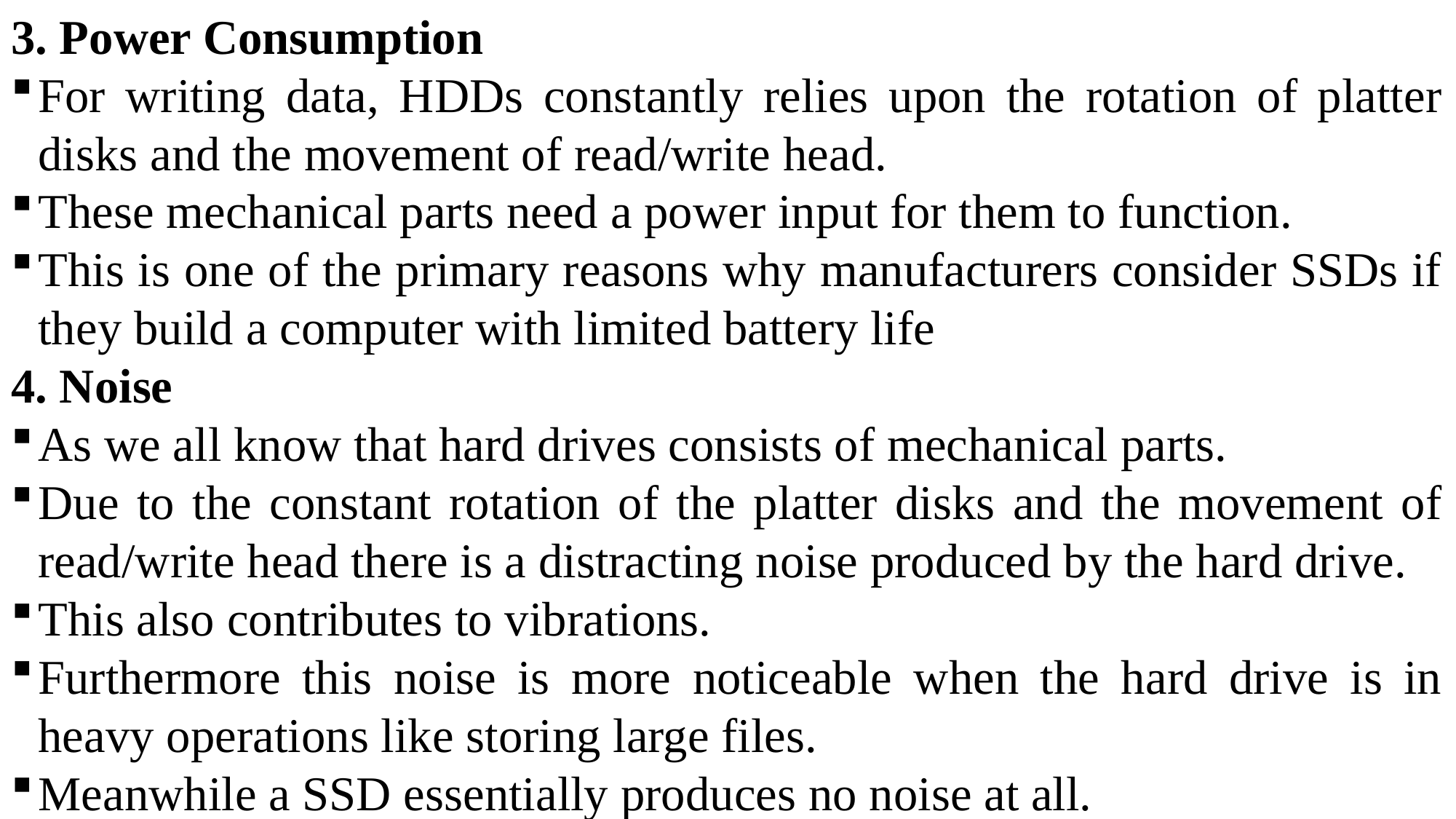

3. Power Consumption
For writing data, HDDs constantly relies upon the rotation of platter disks and the movement of read/write head.
These mechanical parts need a power input for them to function.
This is one of the primary reasons why manufacturers consider SSDs if they build a computer with limited battery life
4. Noise
As we all know that hard drives consists of mechanical parts.
Due to the constant rotation of the platter disks and the movement of read/write head there is a distracting noise produced by the hard drive.
This also contributes to vibrations.
Furthermore this noise is more noticeable when the hard drive is in heavy operations like storing large files.
Meanwhile a SSD essentially produces no noise at all.